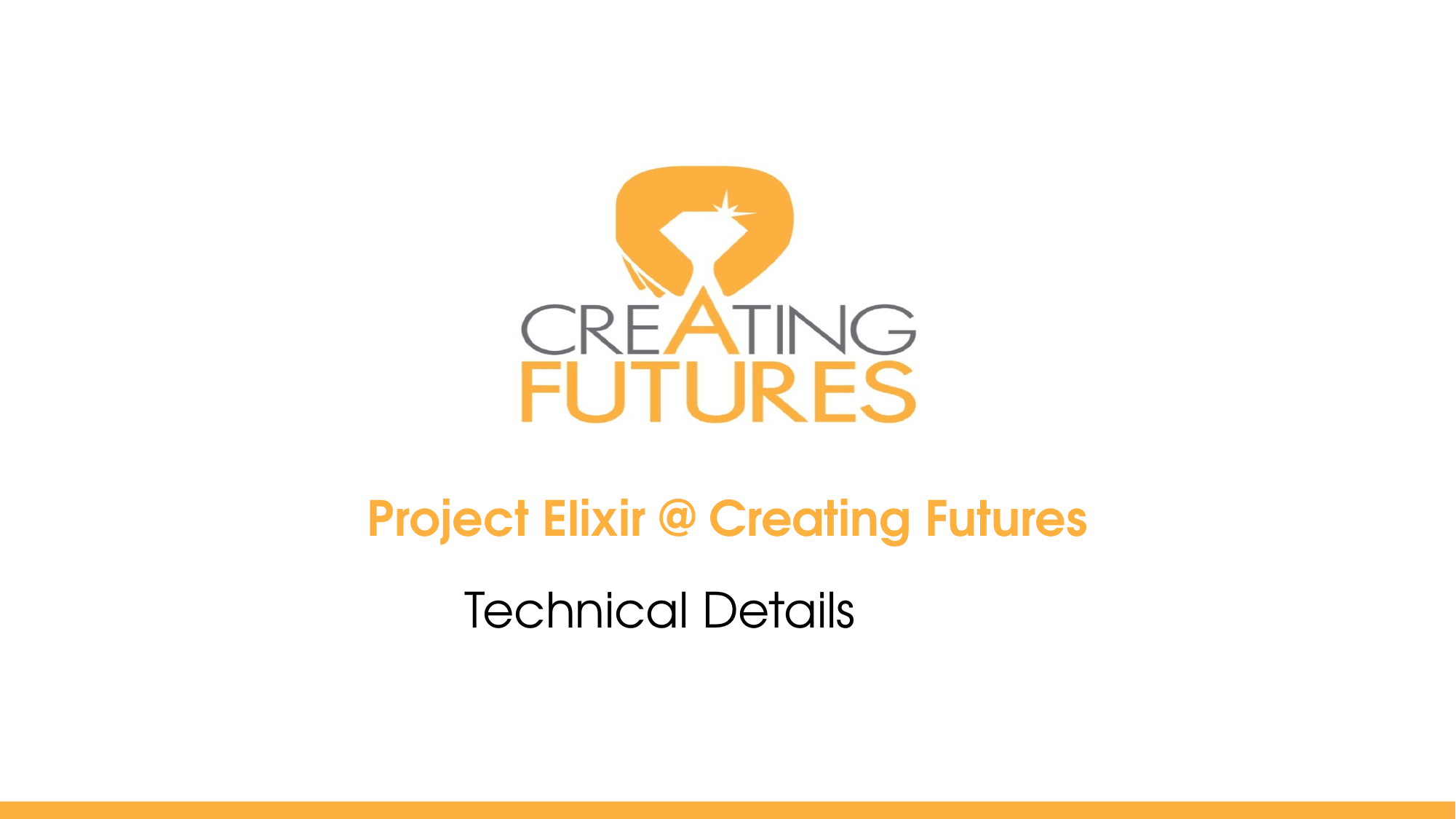

# Project Elixir @ Creating Futures
Technical Details